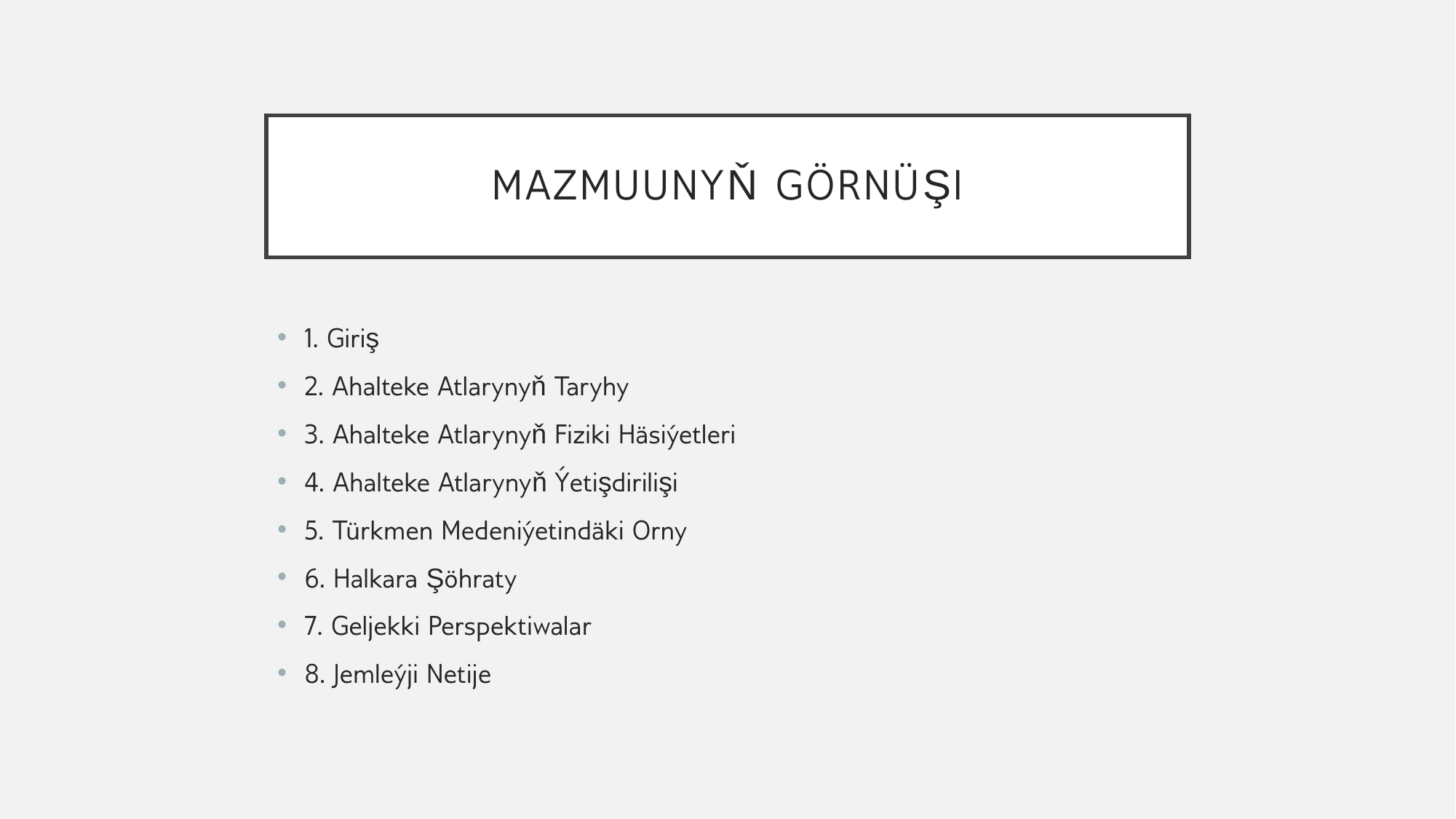

# MAZMUUNYŇ GÖRNÜŞI
1. Giriş
2. Ahalteke Atlarynyň Taryhy
3. Ahalteke Atlarynyň Fiziki Häsiýetleri
4. Ahalteke Atlarynyň Ýetişdirilişi
5. Türkmen Medeniýetindäki Orny
6. Halkara Şöhraty
7. Geljekki Perspektiwalar
8. Jemleýji Netije